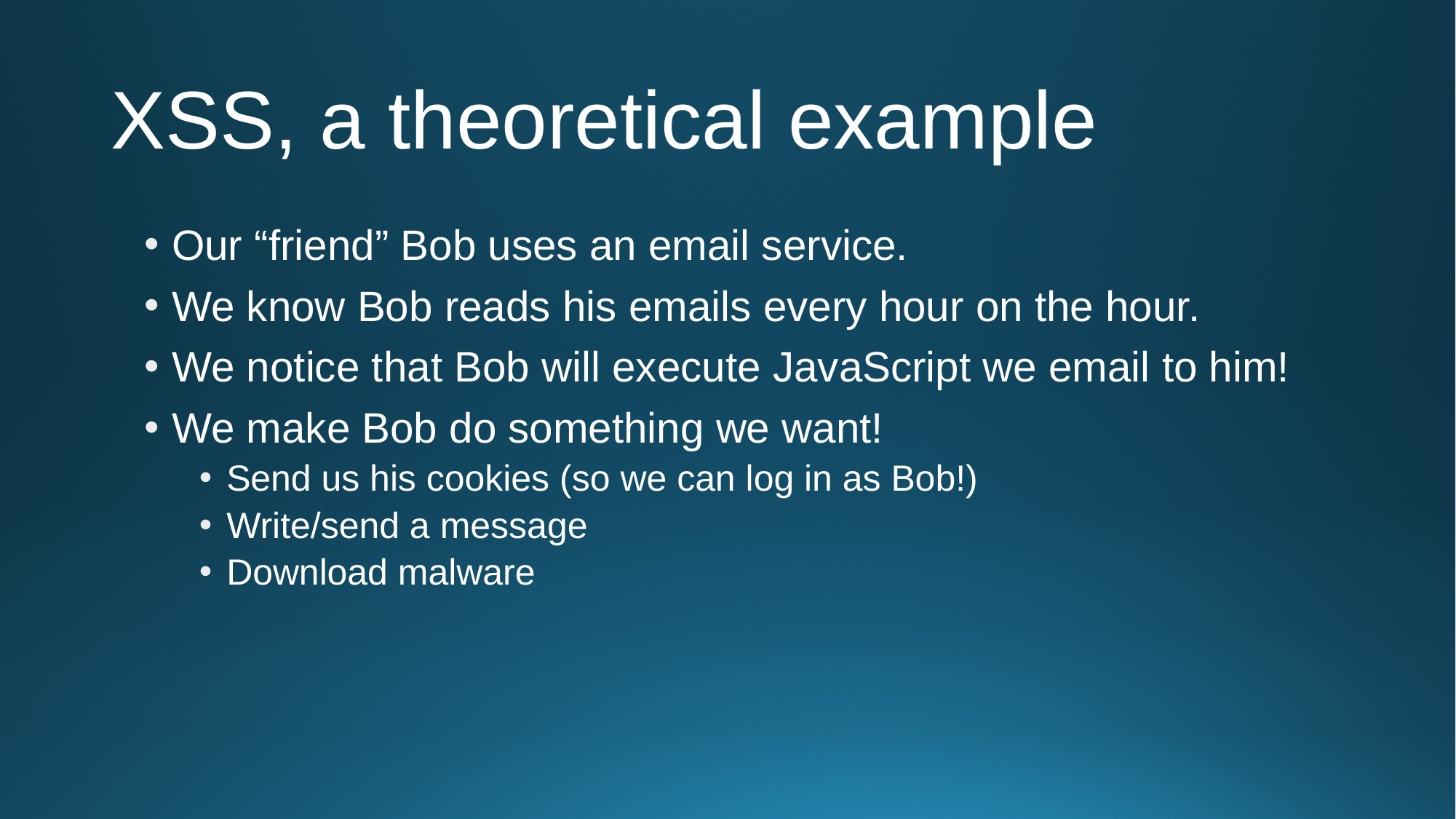

# XSS, a theoretical example
Our “friend” Bob uses an email service.
We know Bob reads his emails every hour on the hour.
We notice that Bob will execute JavaScript we email to him!
We make Bob do something we want!
Send us his cookies (so we can log in as Bob!)
Write/send a message
Download malware